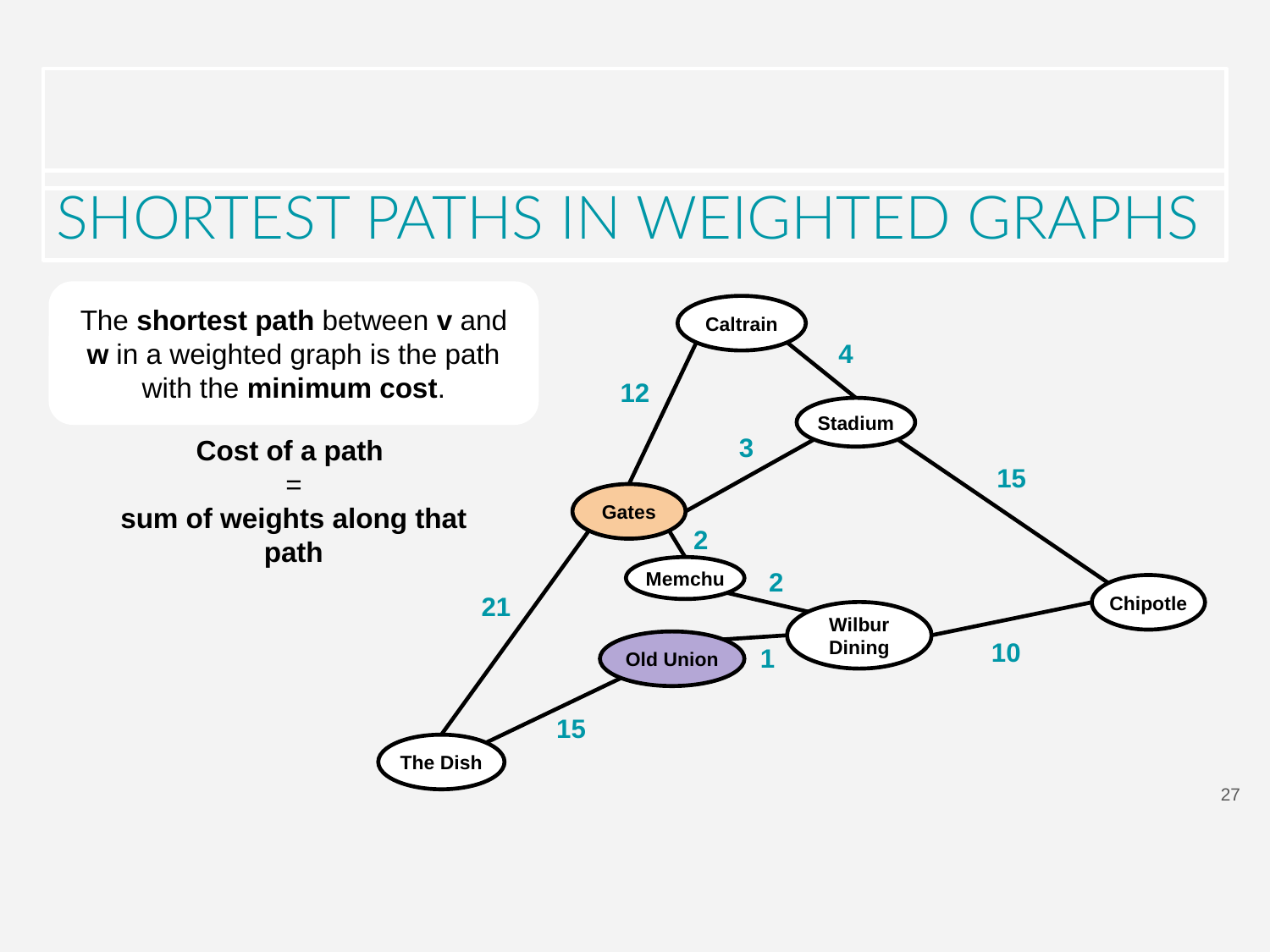

SHORTEST PATHS IN WEIGHTED GRAPHS
The shortest path between v and w in a weighted graph is the path with the minimum cost.
Caltrain
4
12
Stadium
3
Cost of a path
=
sum of weights along that path
15
Gates
2
2
Memchu
Chipotle
21
Wilbur Dining
10
1
Old Union
15
The Dish
27